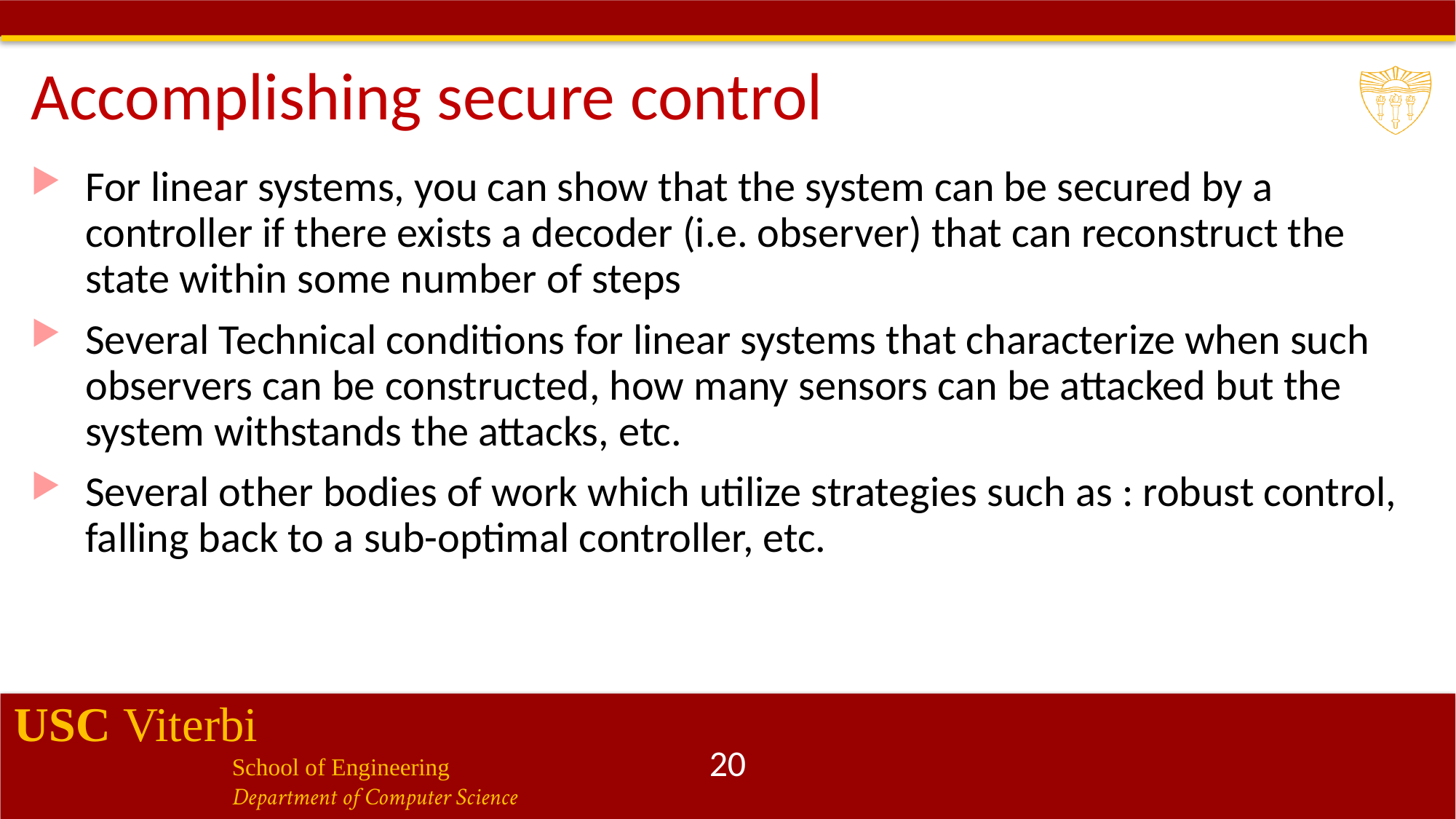

# Accomplishing secure control
For linear systems, you can show that the system can be secured by a controller if there exists a decoder (i.e. observer) that can reconstruct the state within some number of steps
Several Technical conditions for linear systems that characterize when such observers can be constructed, how many sensors can be attacked but the system withstands the attacks, etc.
Several other bodies of work which utilize strategies such as : robust control, falling back to a sub-optimal controller, etc.
20